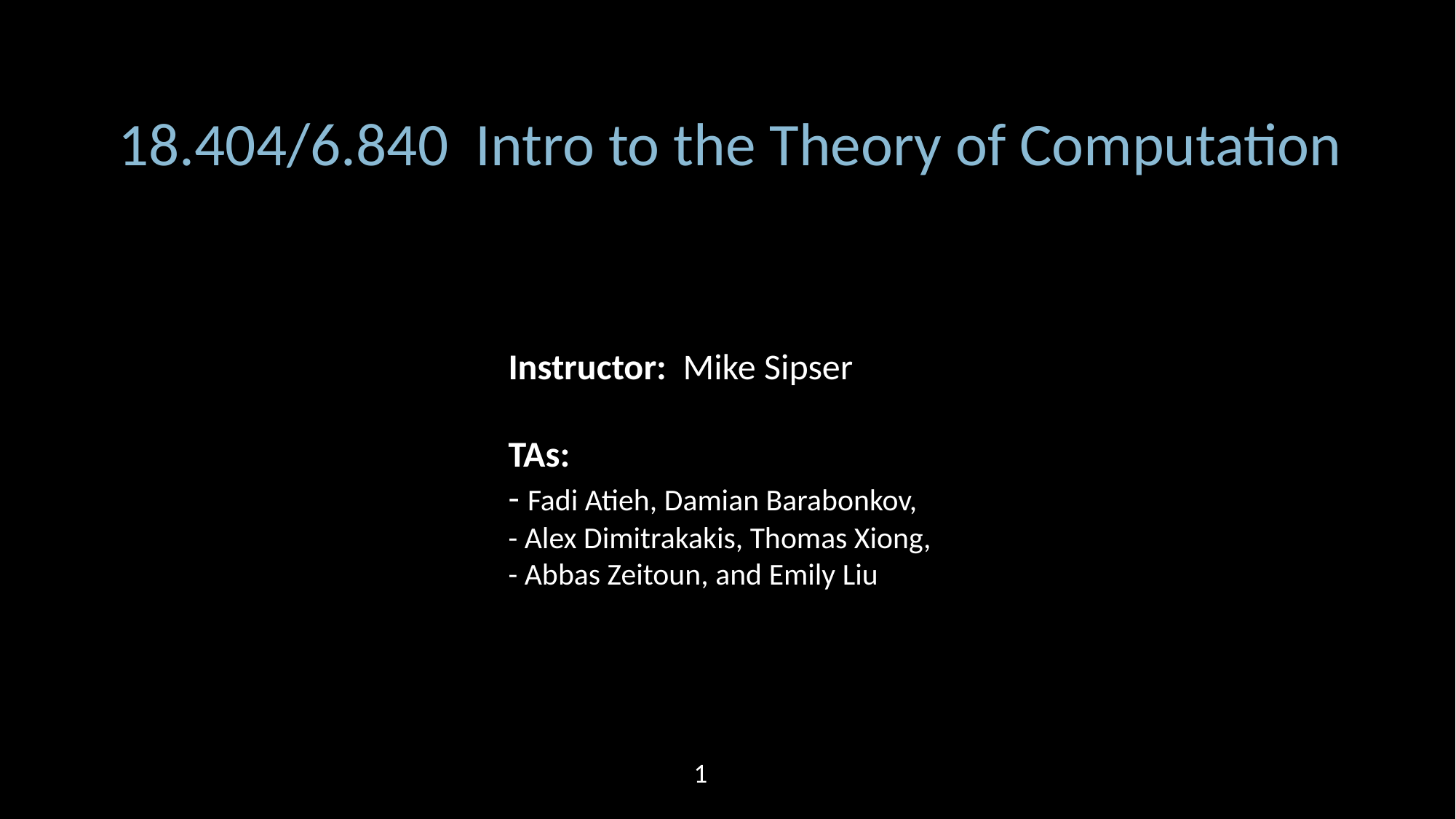

18.404/6.840  Intro to the Theory of Computation
Instructor:  Mike Sipser

TAs:
- Fadi Atieh, Damian Barabonkov,
- Alex Dimitrakakis, Thomas Xiong,
- Abbas Zeitoun, and Emily Liu

1